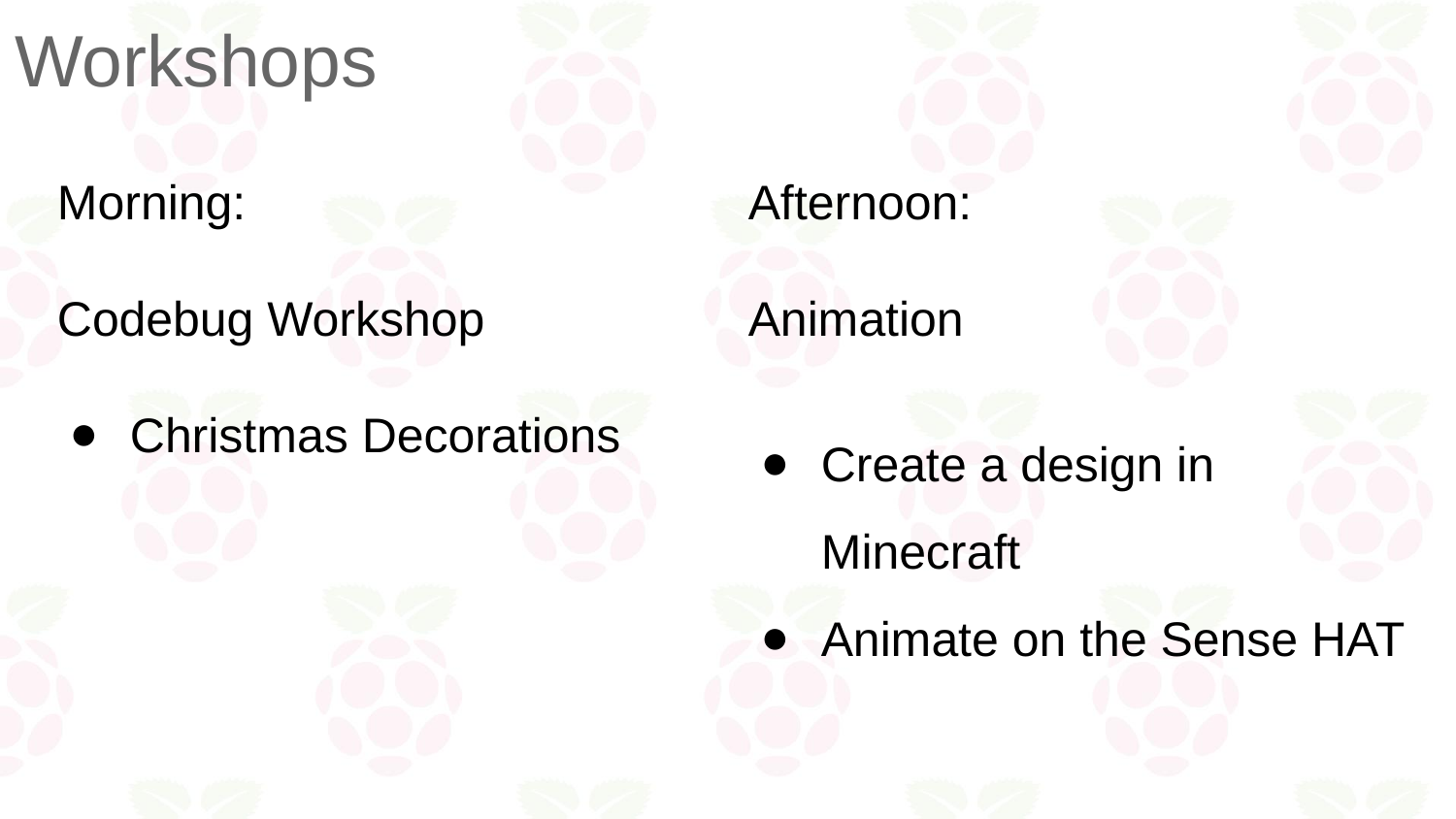

# Workshops
Morning:
Codebug Workshop
Christmas Decorations
Afternoon:
Animation
Create a design in Minecraft
Animate on the Sense HAT